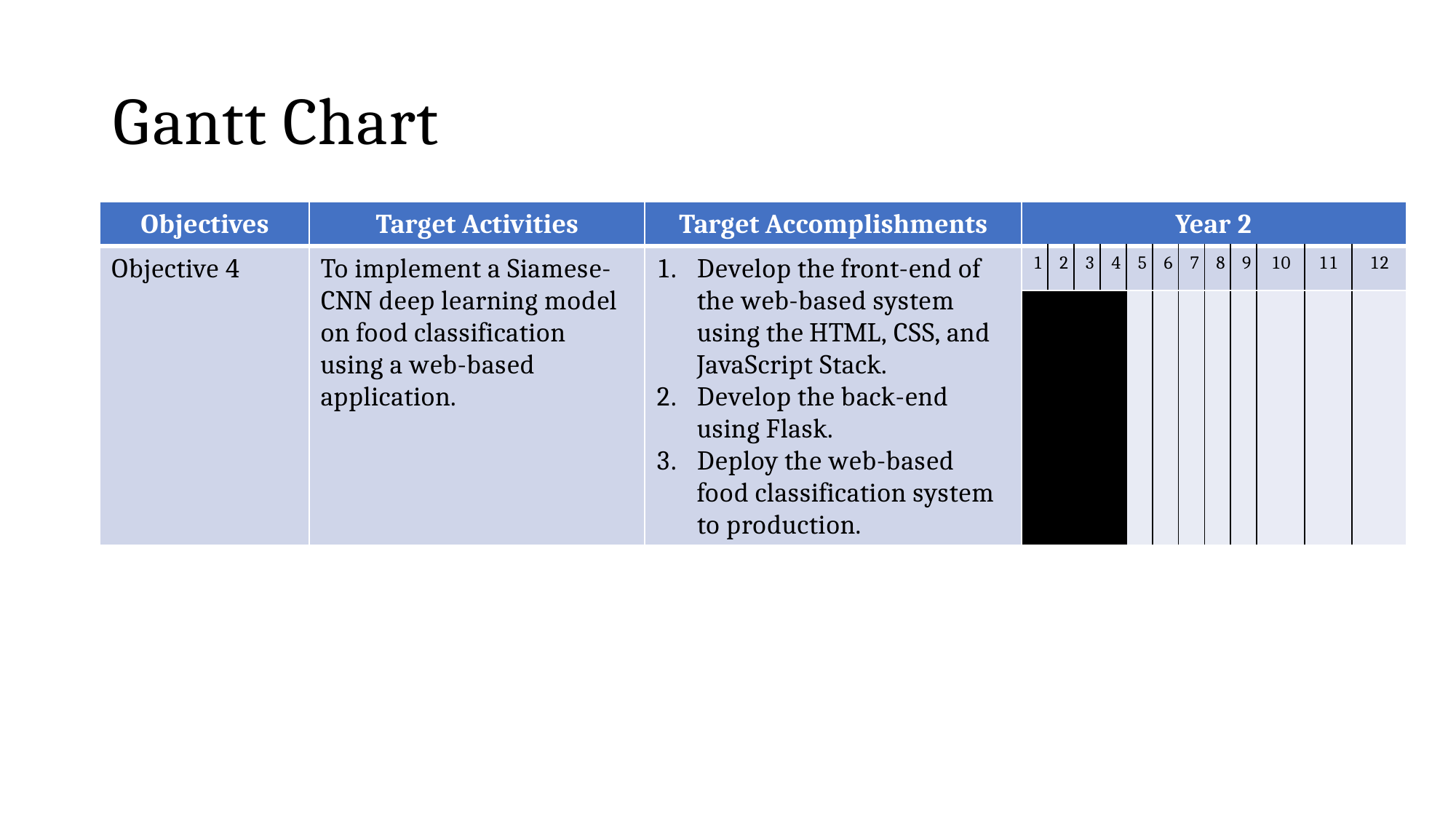

# Gantt Chart
| Objectives | Target Activities | Target Accomplishments | Year 2 |  |  |  |  |  |  |  |  |  |  |  |
| --- | --- | --- | --- | --- | --- | --- | --- | --- | --- | --- | --- | --- | --- | --- |
| Objective 4 | To implement a Siamese-CNN deep learning model on food classification using a web-based application. | Develop the front-end of the web-based system using the HTML, CSS, and JavaScript Stack. Develop the back-end using Flask. Deploy the web-based food classification system to production. | 1 | 2 | 3 | 4 | 5 | 6 | 7 | 8 | 9 | 10 | 11 | 12 |
| Objective 1 | To develop an alternative approach to food classification using only multiple color spaces extracted from a food image. |  |  |  |  |  |  |  |  |  |  |  |  |  |